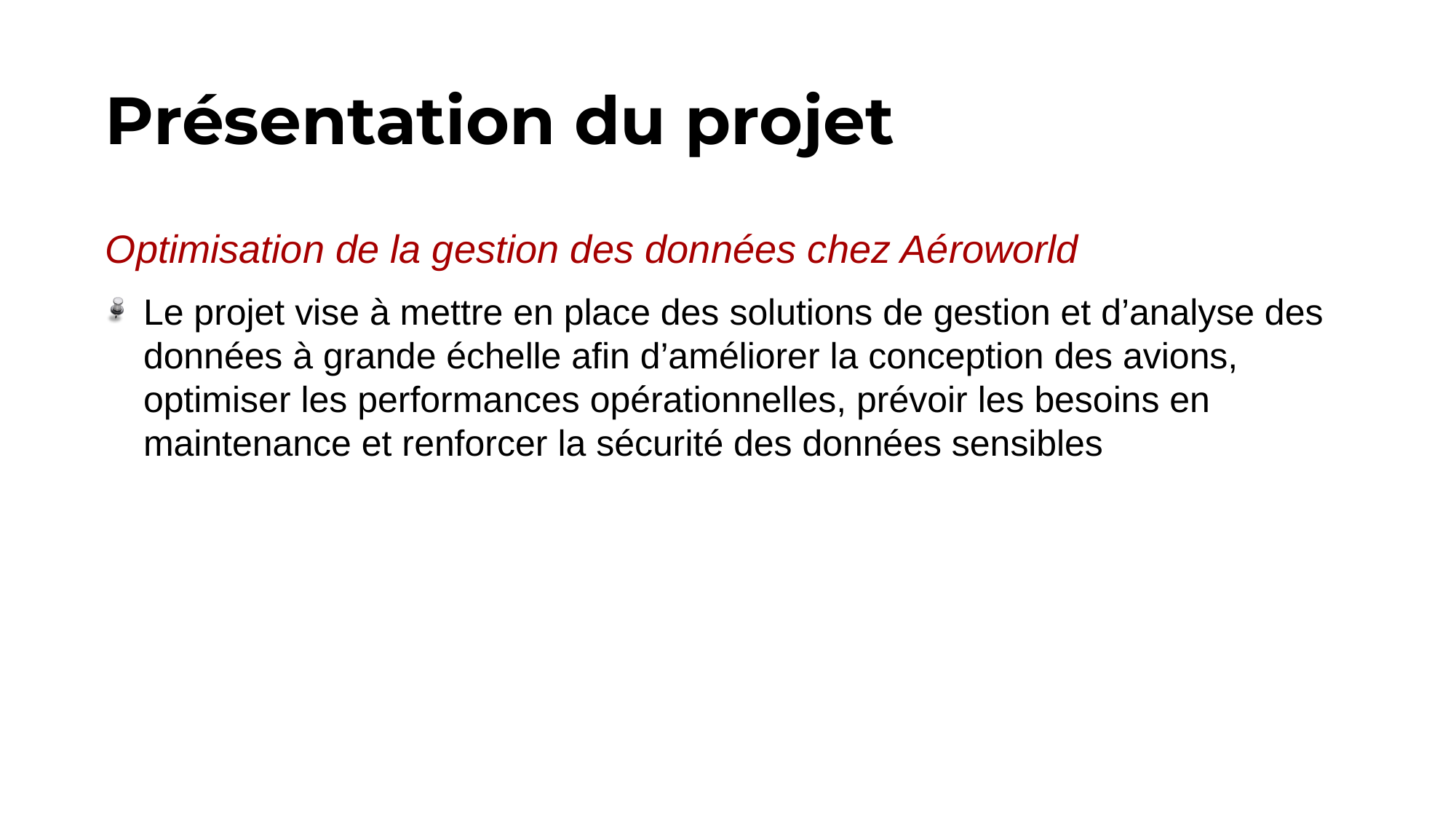

# Présentation du projet
Optimisation de la gestion des données chez Aéroworld
Le projet vise à mettre en place des solutions de gestion et d’analyse des données à grande échelle afin d’améliorer la conception des avions, optimiser les performances opérationnelles, prévoir les besoins en maintenance et renforcer la sécurité des données sensibles